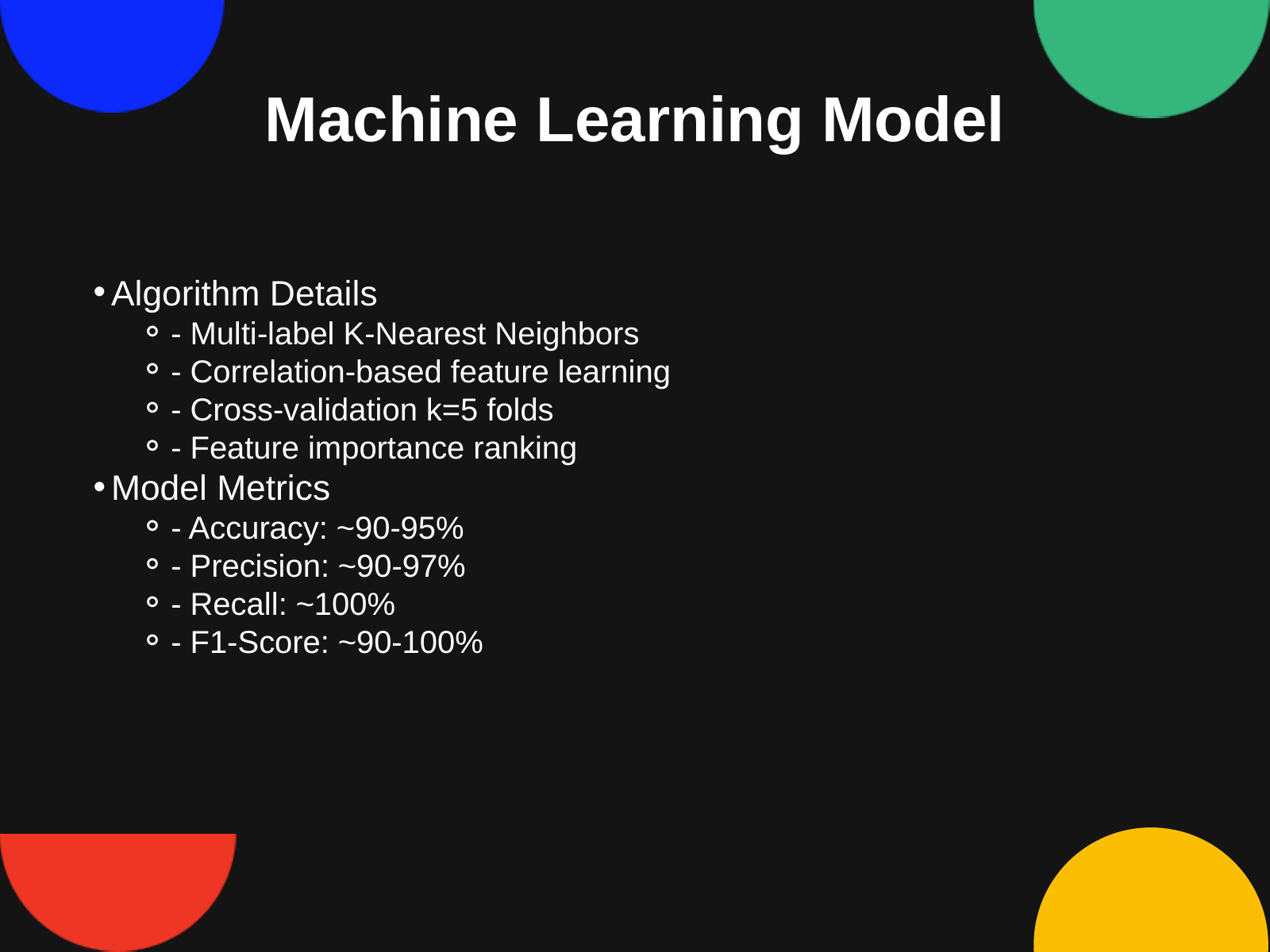

Machine Learning Model

Algorithm Details
- Multi-label K-Nearest Neighbors
- Correlation-based feature learning
- Cross-validation k=5 folds
- Feature importance ranking
Model Metrics
- Accuracy: ~90-95%
- Precision: ~90-97%
- Recall: ~100%
- F1-Score: ~90-100%